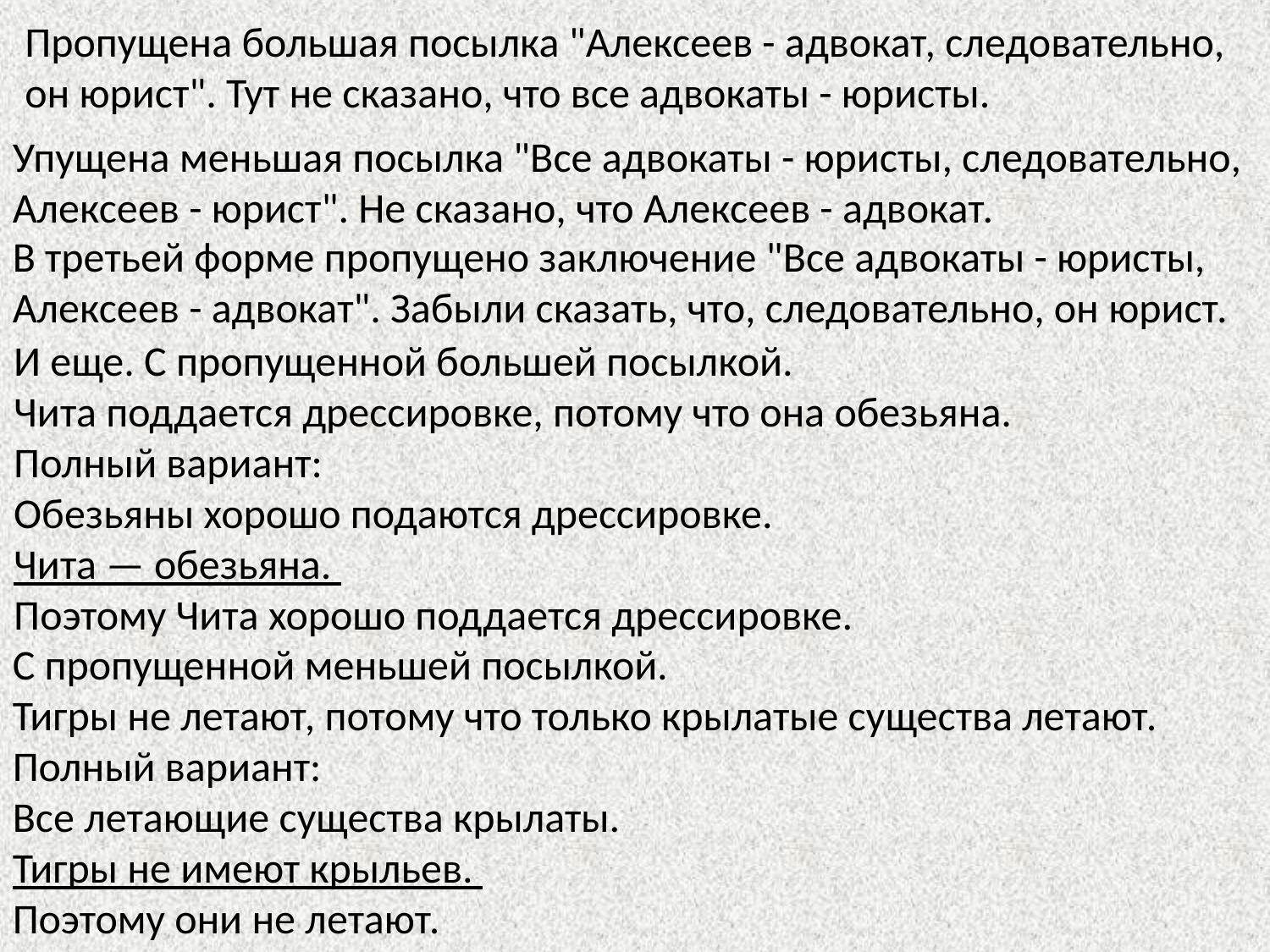

Пропущена большая посылка "Алексеев - адвокат, следовательно, он юрист". Тут не сказано, что все адвокаты - юристы.
Упущена меньшая посылка "Все адвокаты - юристы, следовательно, Алексеев - юрист". Не сказано, что Алексеев - адвокат.
В третьей форме пропущено заключение "Все адвокаты - юристы, Алексеев - адвокат". Забыли сказать, что, следовательно, он юрист.
И еще. С пропущенной большей посылкой.
Чита поддается дрессировке, потому что она обезьяна.
Полный вариант:
Обезьяны хорошо подаются дрессировке.
Чита — обезьяна.
Поэтому Чита хорошо поддается дрессировке.
С пропущенной меньшей посылкой.
Тигры не летают, потому что только крылатые существа летают. Полный вариант:
Все летающие существа крылаты.
Тигры не имеют крыльев.
Поэтому они не летают.